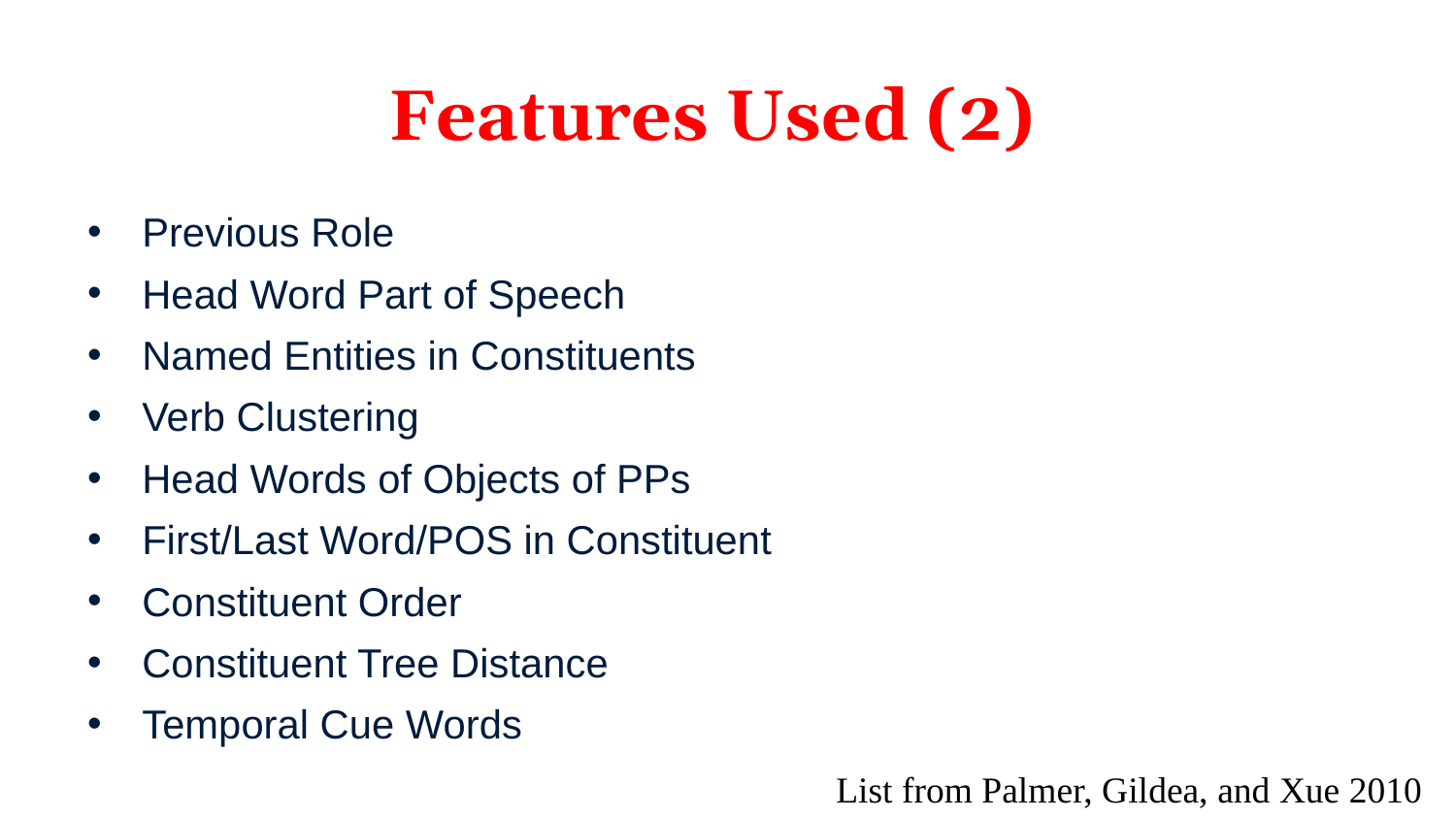

# Features Used (2)
Previous Role
Head Word Part of Speech
Named Entities in Constituents
Verb Clustering
Head Words of Objects of PPs
First/Last Word/POS in Constituent
Constituent Order
Constituent Tree Distance
Temporal Cue Words

List from Palmer, Gildea, and Xue 2010